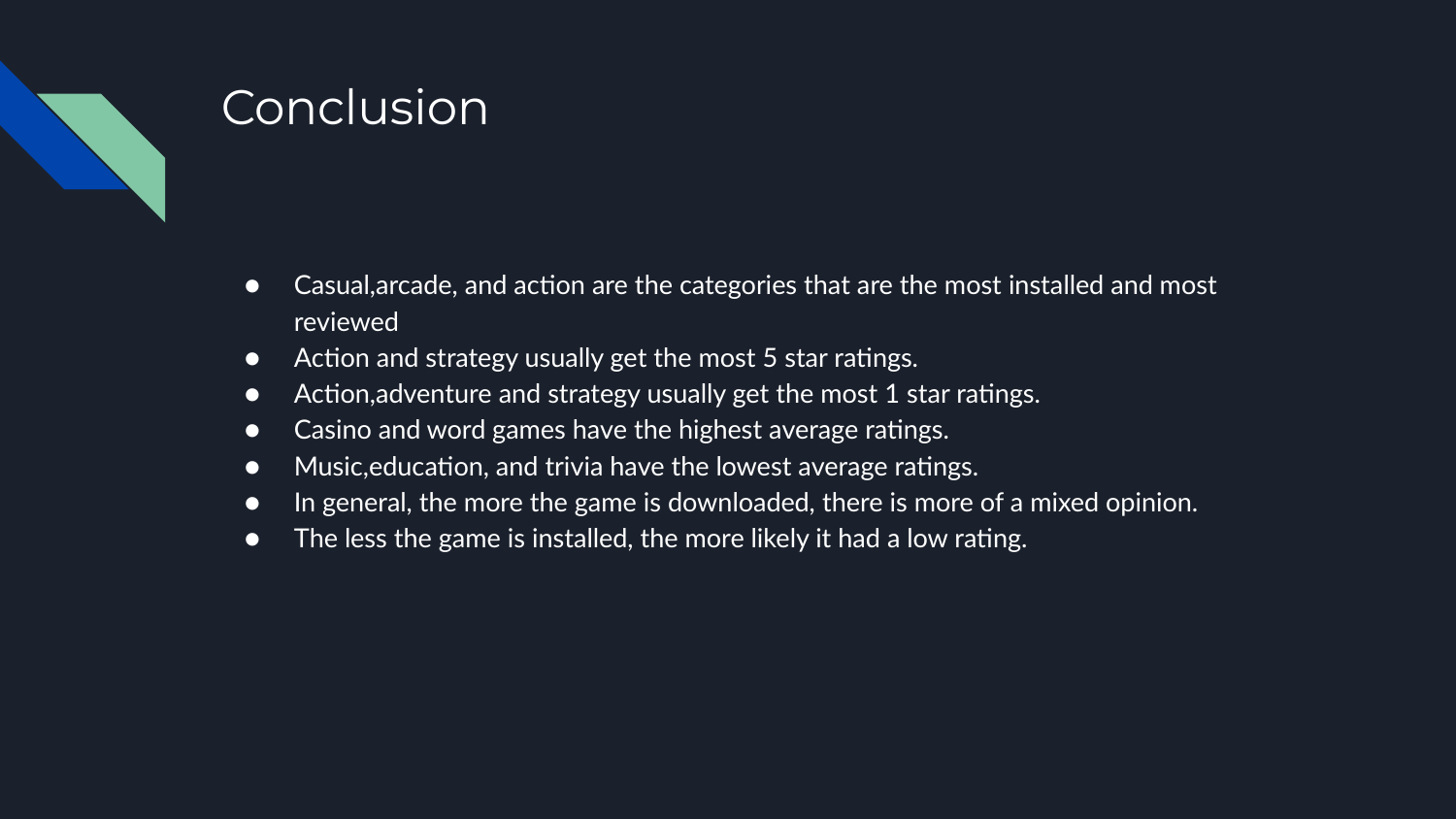

# Conclusion
Casual,arcade, and action are the categories that are the most installed and most reviewed
Action and strategy usually get the most 5 star ratings.
Action,adventure and strategy usually get the most 1 star ratings.
Casino and word games have the highest average ratings.
Music,education, and trivia have the lowest average ratings.
In general, the more the game is downloaded, there is more of a mixed opinion.
The less the game is installed, the more likely it had a low rating.